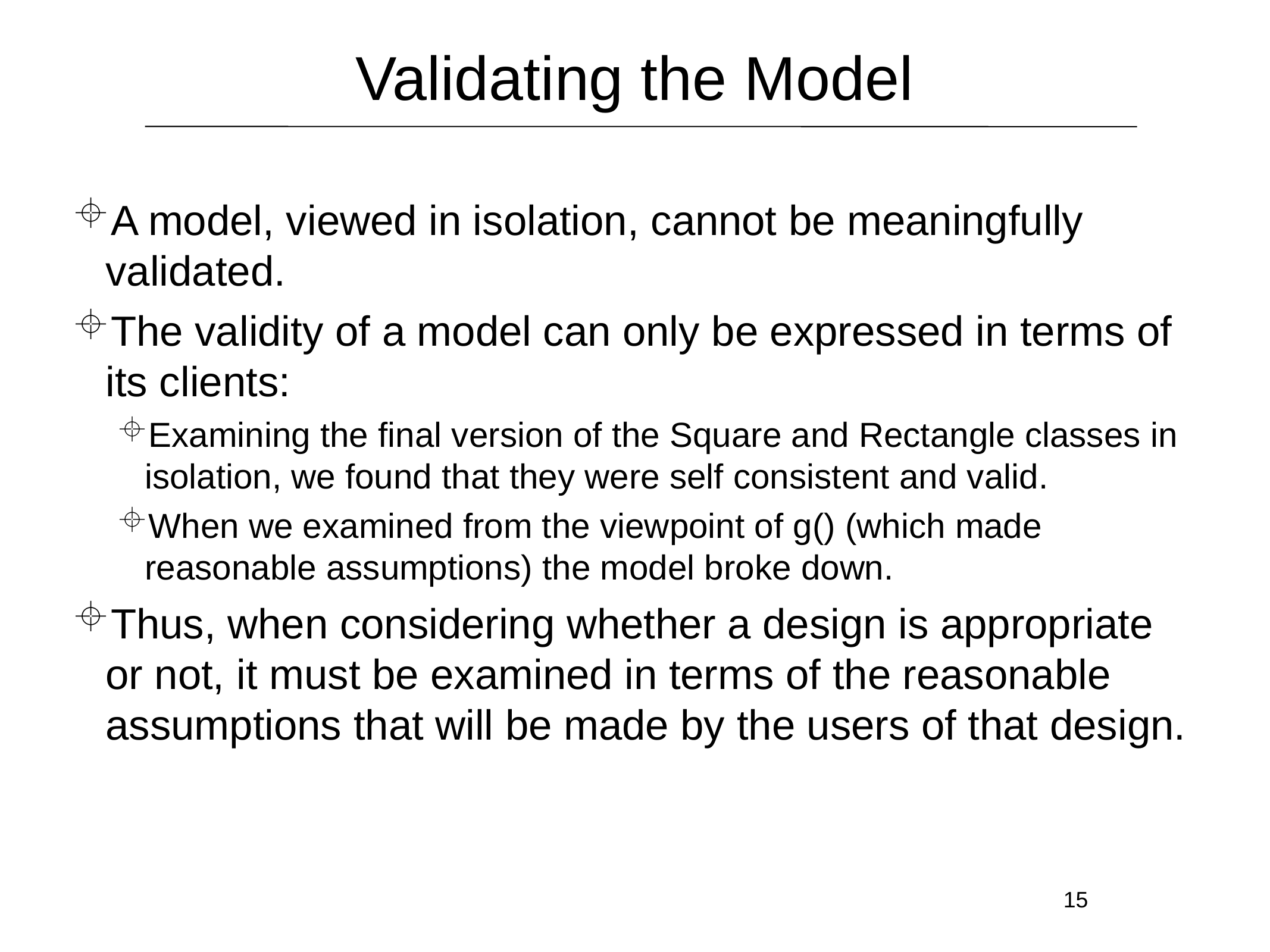

# Validating the Model
A model, viewed in isolation, cannot be meaningfully validated.
The validity of a model can only be expressed in terms of its clients:
Examining the final version of the Square and Rectangle classes in isolation, we found that they were self consistent and valid.
When we examined from the viewpoint of g() (which made reasonable assumptions) the model broke down.
Thus, when considering whether a design is appropriate or not, it must be examined in terms of the reasonable assumptions that will be made by the users of that design.
15